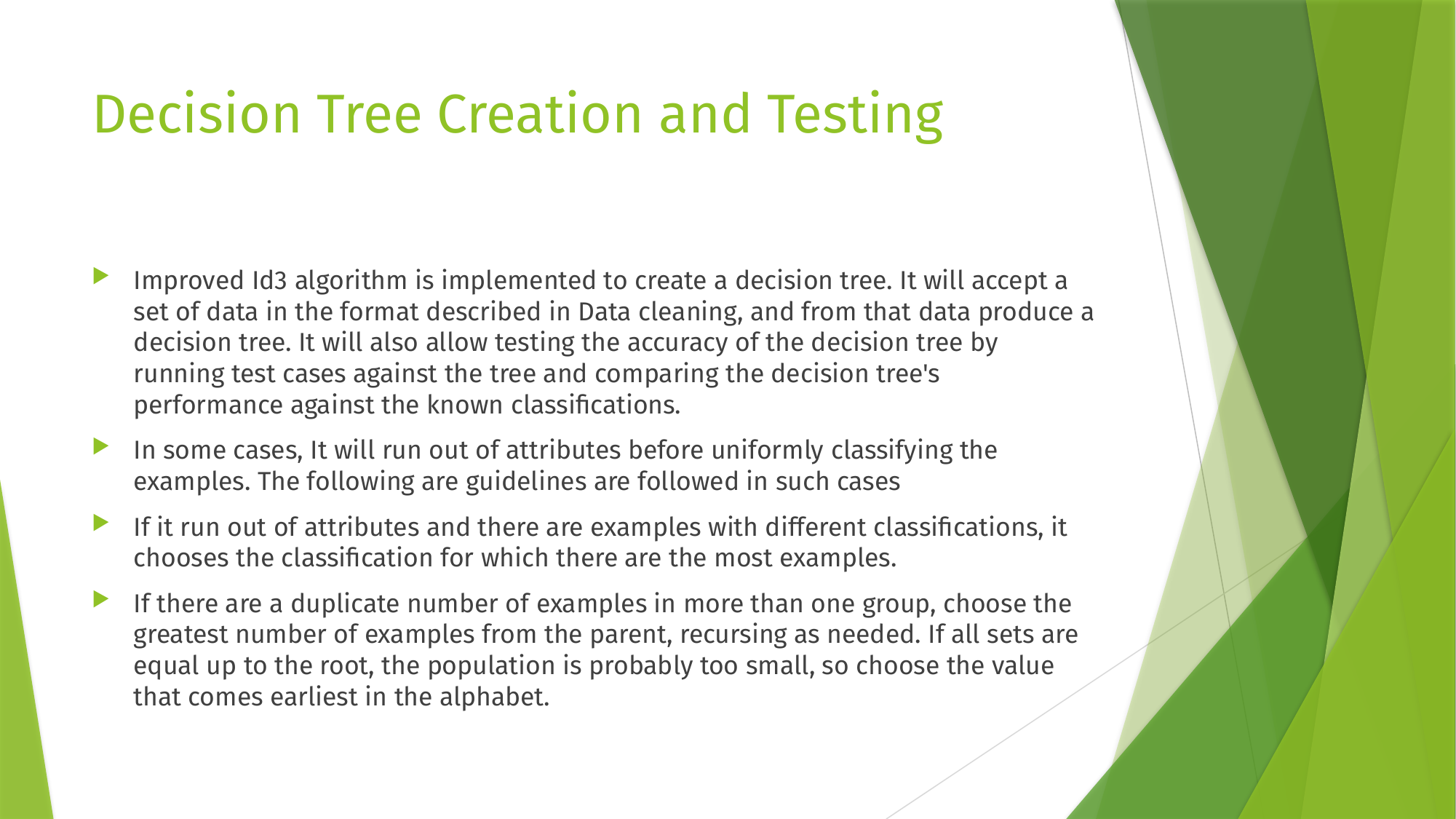

# Decision Tree Creation and Testing
Improved Id3 algorithm is implemented to create a decision tree. It will accept a set of data in the format described in Data cleaning, and from that data produce a decision tree. It will also allow testing the accuracy of the decision tree by running test cases against the tree and comparing the decision tree's performance against the known classifications.
In some cases, It will run out of attributes before uniformly classifying the  examples. The following are guidelines are followed in such cases
If it run out of attributes and there are examples with different classifications, it chooses the classification for which there are the most examples.
If there are a duplicate number of examples in more than one group, choose the greatest number of examples from the parent, recursing as needed. If all sets are equal up to the root, the population is probably too small, so choose the value that comes earliest in the alphabet.